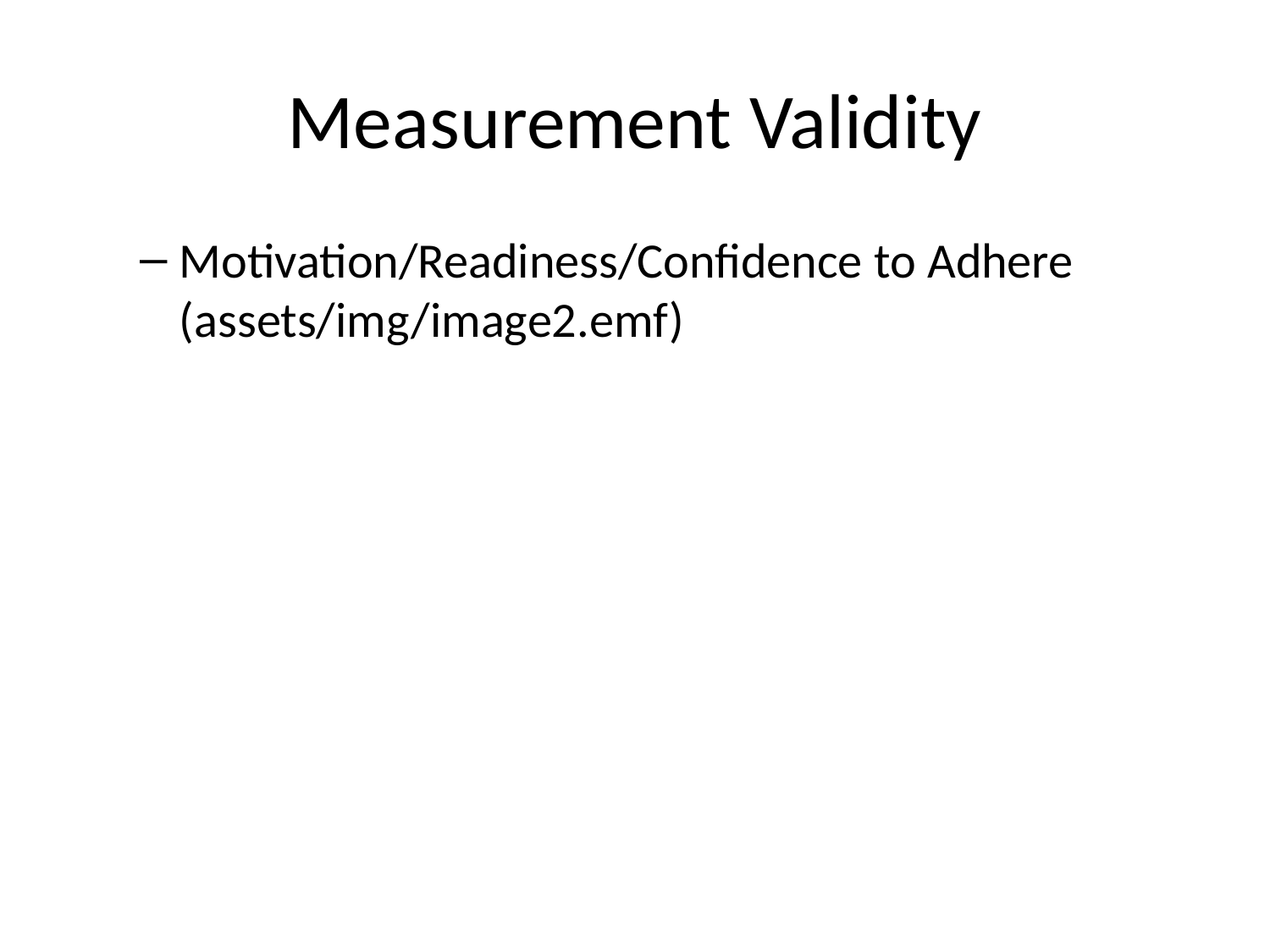

# Measurement Validity
Motivation/Readiness/Confidence to Adhere (assets/img/image2.emf)